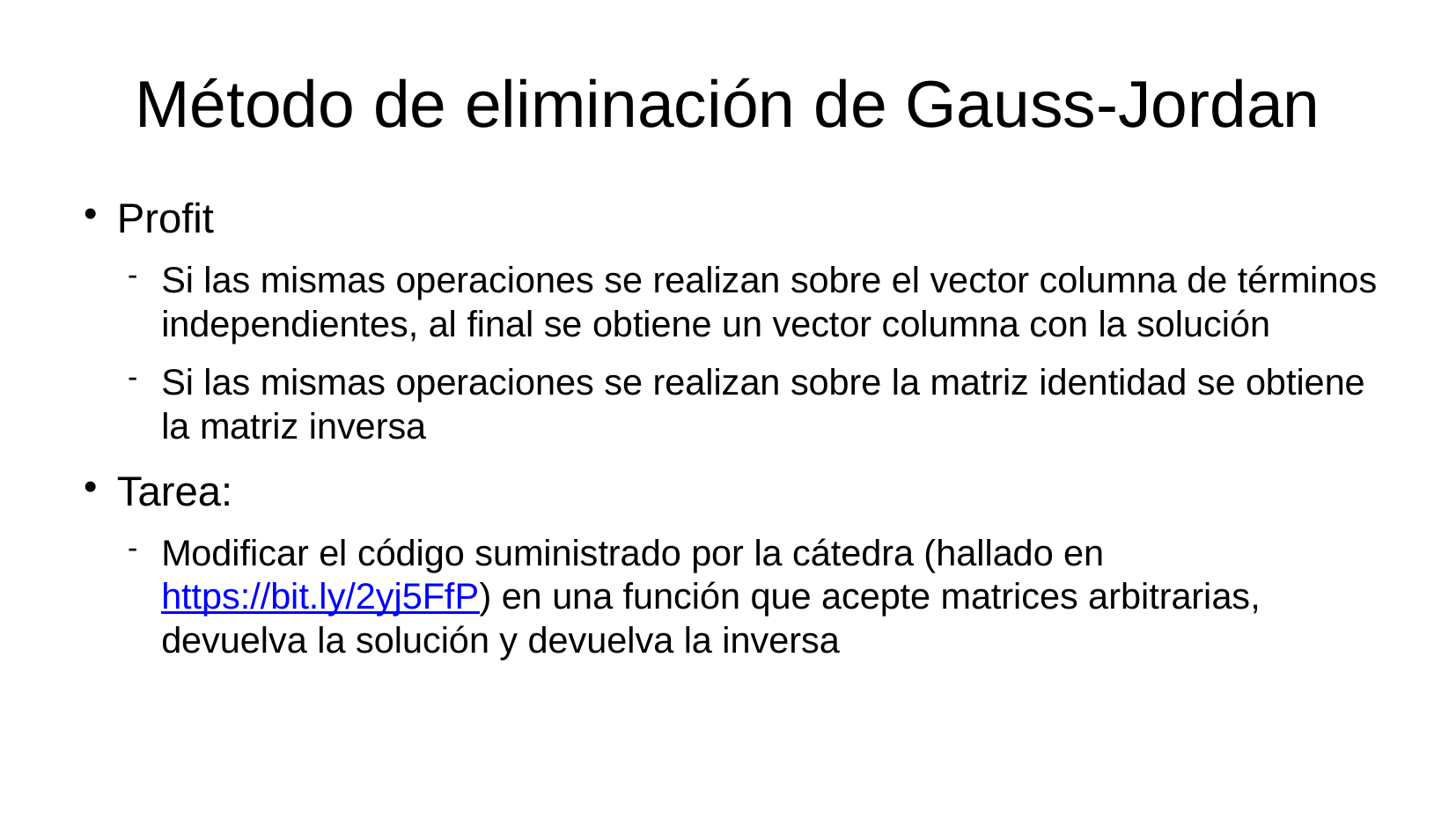

Método de eliminación de Gauss-Jordan
Profit
Si las mismas operaciones se realizan sobre el vector columna de términos independientes, al final se obtiene un vector columna con la solución
Si las mismas operaciones se realizan sobre la matriz identidad se obtiene la matriz inversa
Tarea:
Modificar el código suministrado por la cátedra (hallado en  https://bit.ly/2yj5FfP) en una función que acepte matrices arbitrarias, devuelva la solución y devuelva la inversa